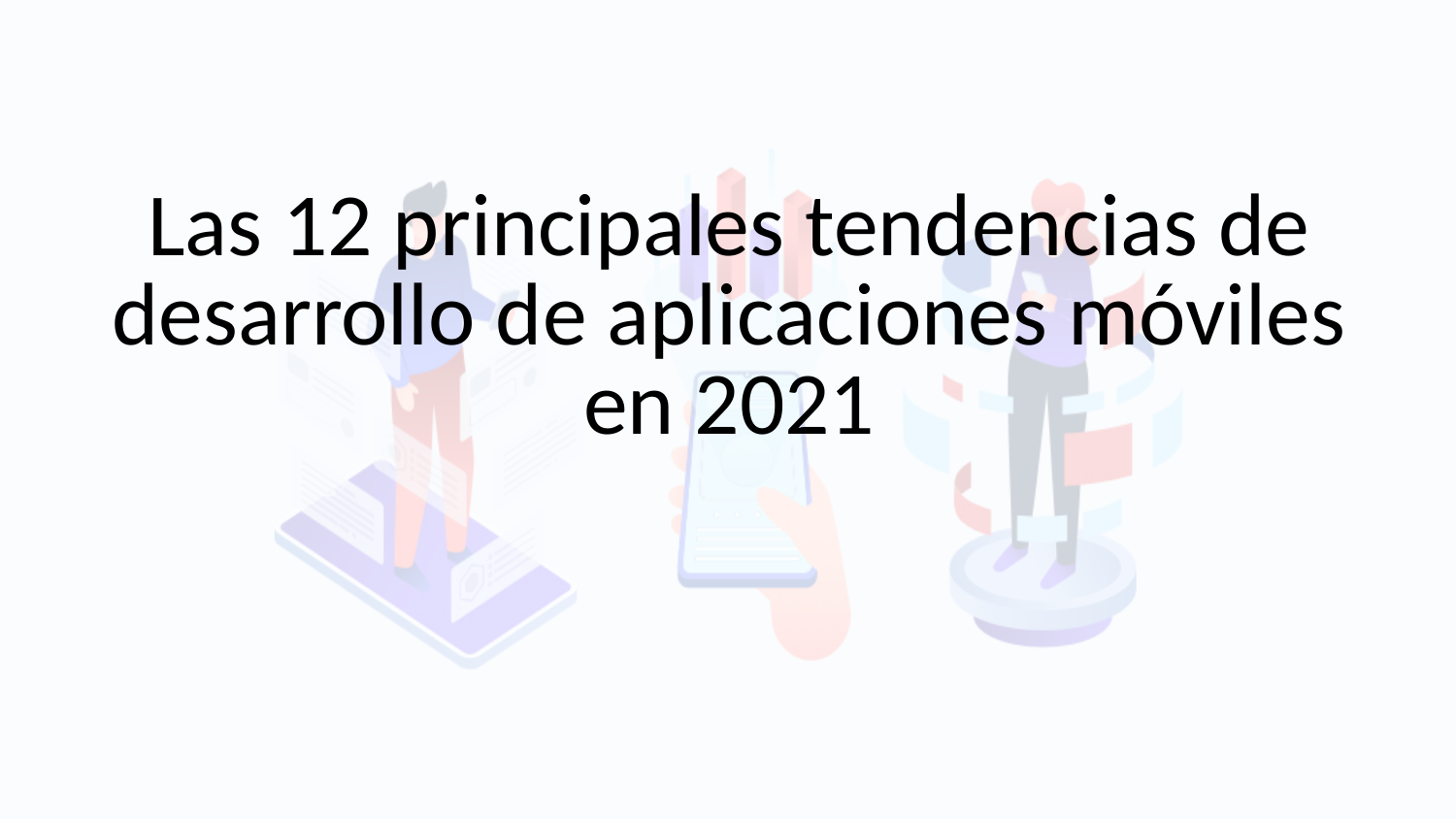

# Las 12 principales tendencias de desarrollo de aplicaciones móviles en 2021